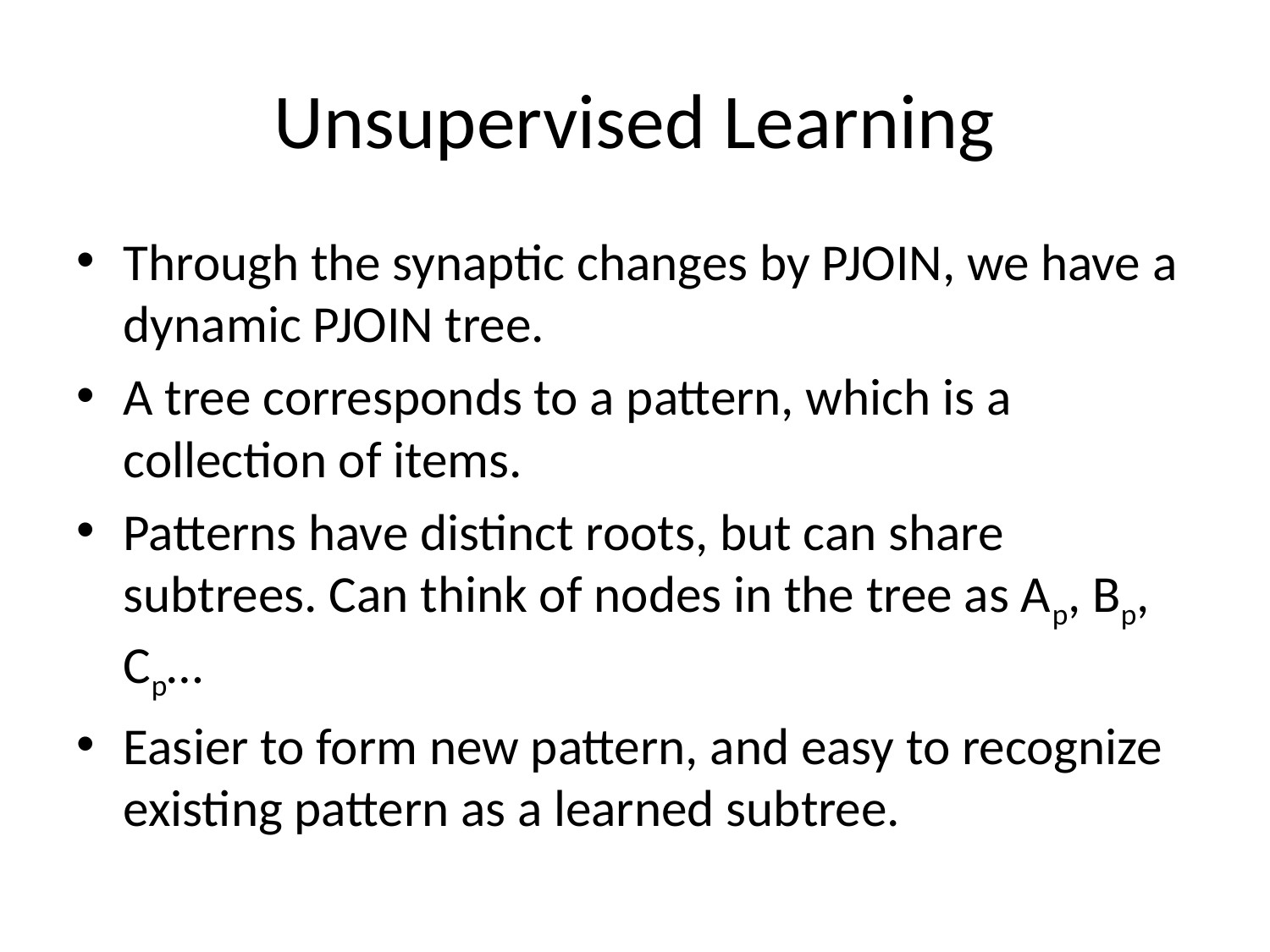

# Unsupervised Learning
Through the synaptic changes by PJOIN, we have a dynamic PJOIN tree.
A tree corresponds to a pattern, which is a collection of items.
Patterns have distinct roots, but can share subtrees. Can think of nodes in the tree as Ap, Bp, Cp…
Easier to form new pattern, and easy to recognize existing pattern as a learned subtree.